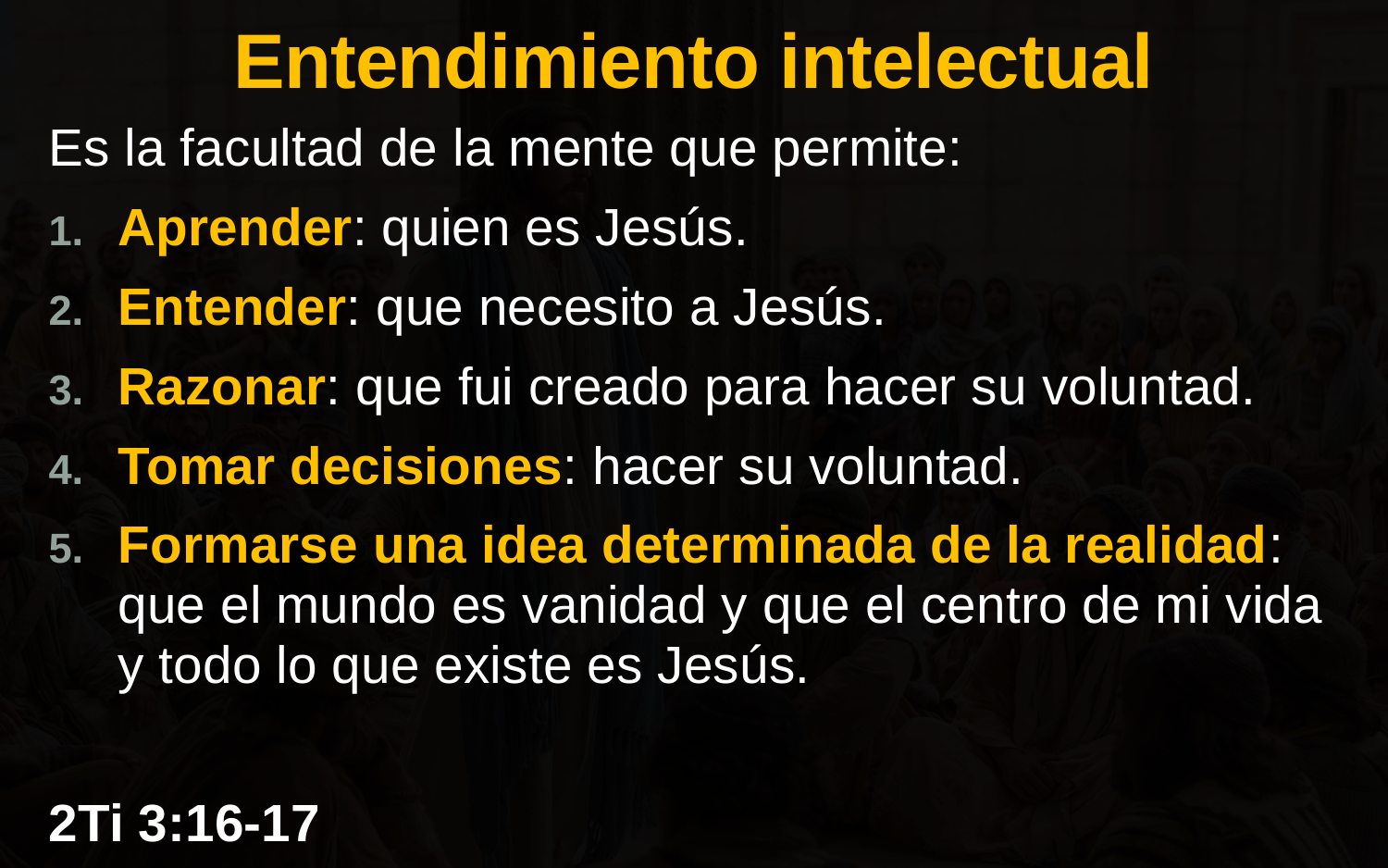

# Entendimiento intelectual
Es la facultad de la mente que permite:
Aprender: quien es Jesús.
Entender: que necesito a Jesús.
Razonar: que fui creado para hacer su voluntad.
Tomar decisiones: hacer su voluntad.
Formarse una idea determinada de la realidad: que el mundo es vanidad y que el centro de mi vida y todo lo que existe es Jesús.

2Ti 3:16-17